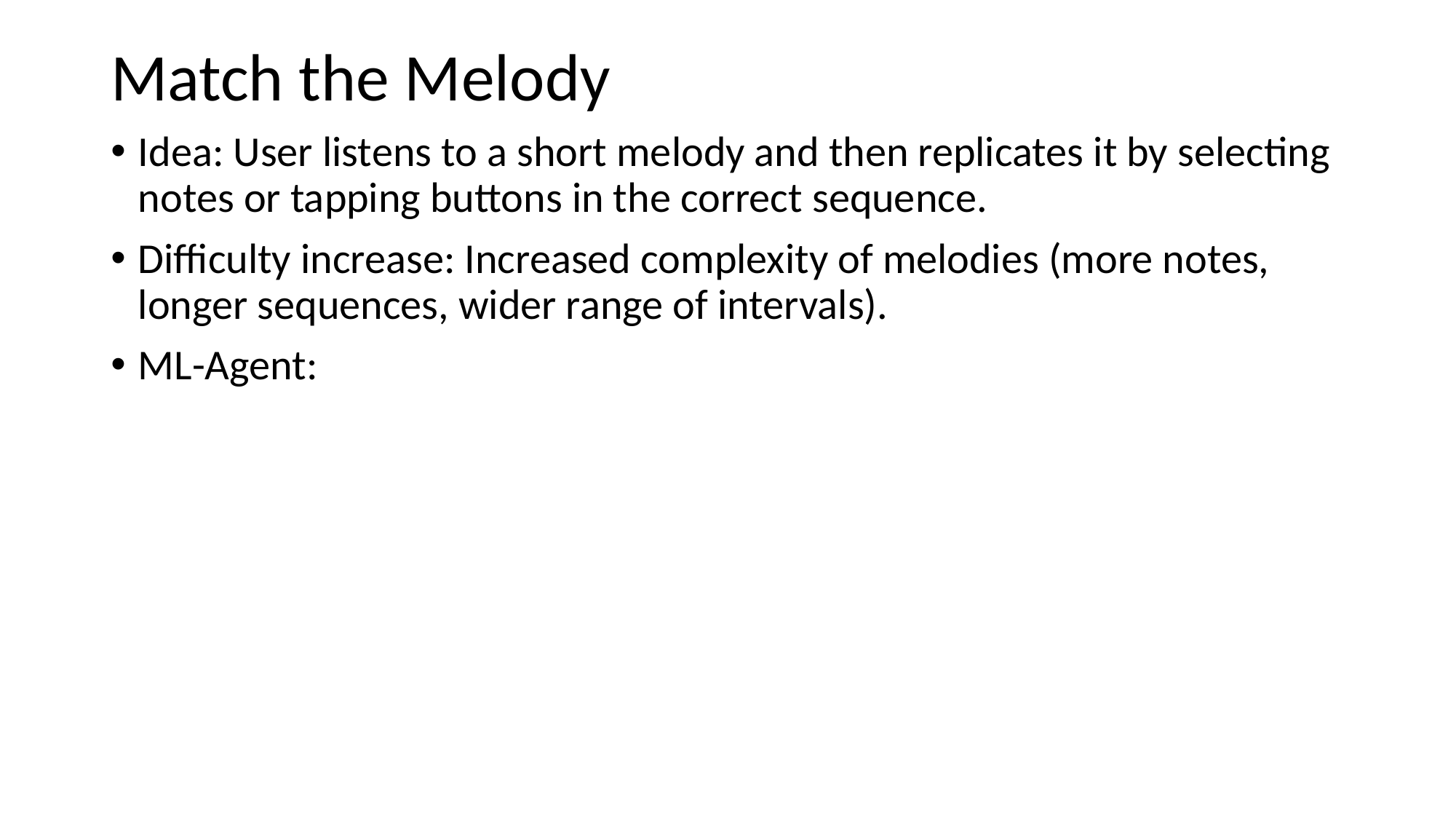

# Match the Melody
Idea: User listens to a short melody and then replicates it by selecting notes or tapping buttons in the correct sequence.
Difficulty increase: Increased complexity of melodies (more notes, longer sequences, wider range of intervals).
ML-Agent: